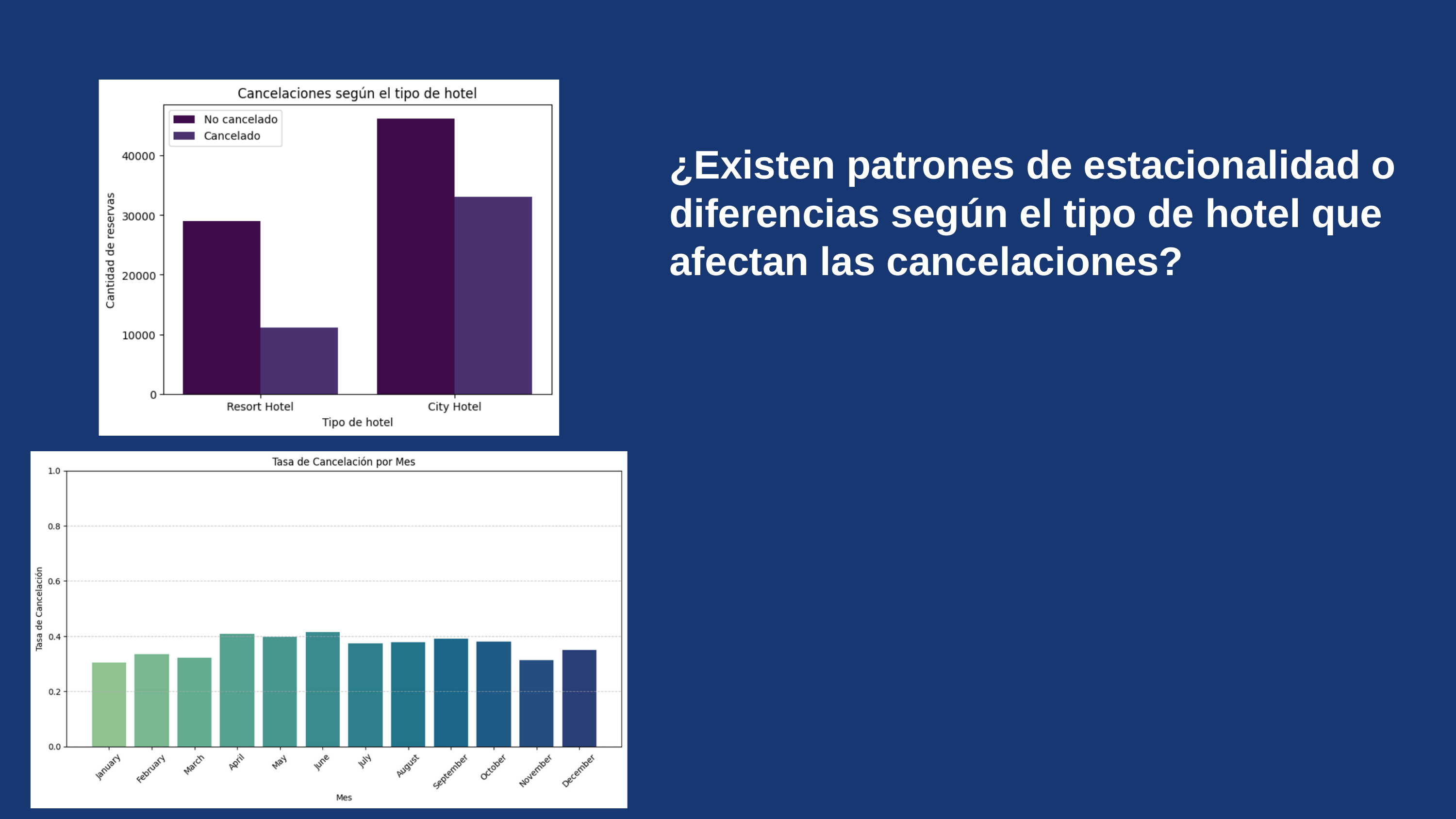

Análisis de reservas hoteleras - Proyecto Final Data Science II - Padula Antonella

¿Existen patrones de estacionalidad o diferencias según el tipo de hotel que afectan las cancelaciones?

Insights:
El mayor número de cancelaciones fue en hoteles de ciudad.

Junio (41.5%) y Abril (40.8%) tienen las tasas de cancelación más altas.